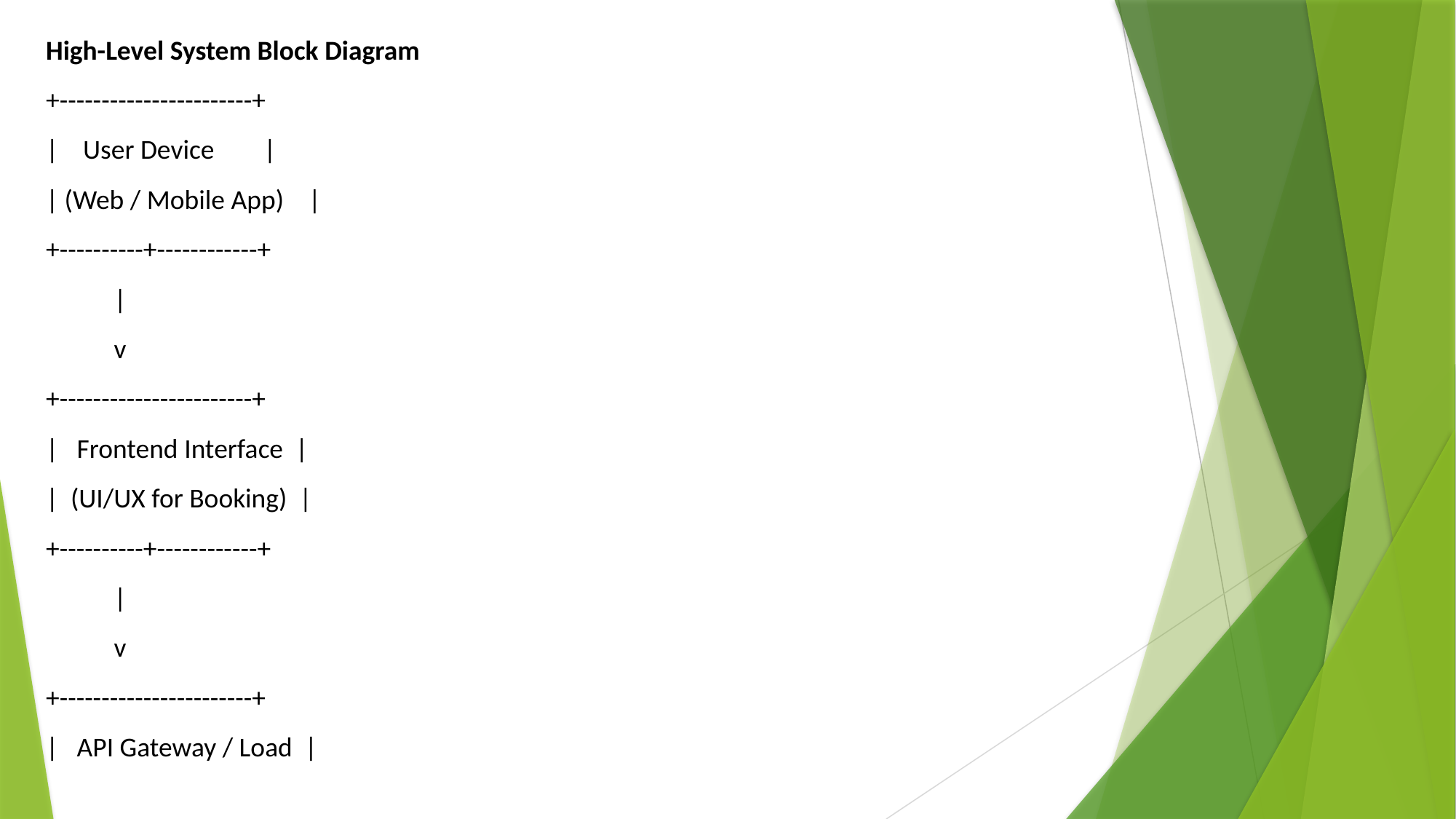

High-Level System Block Diagram
+-----------------------+
|    User Device        |
| (Web / Mobile App)    |
+----------+------------+
           |
           v
+-----------------------+
|   Frontend Interface  |
|  (UI/UX for Booking)  |
+----------+------------+
           |
           v
+-----------------------+
|   API Gateway / Load  |